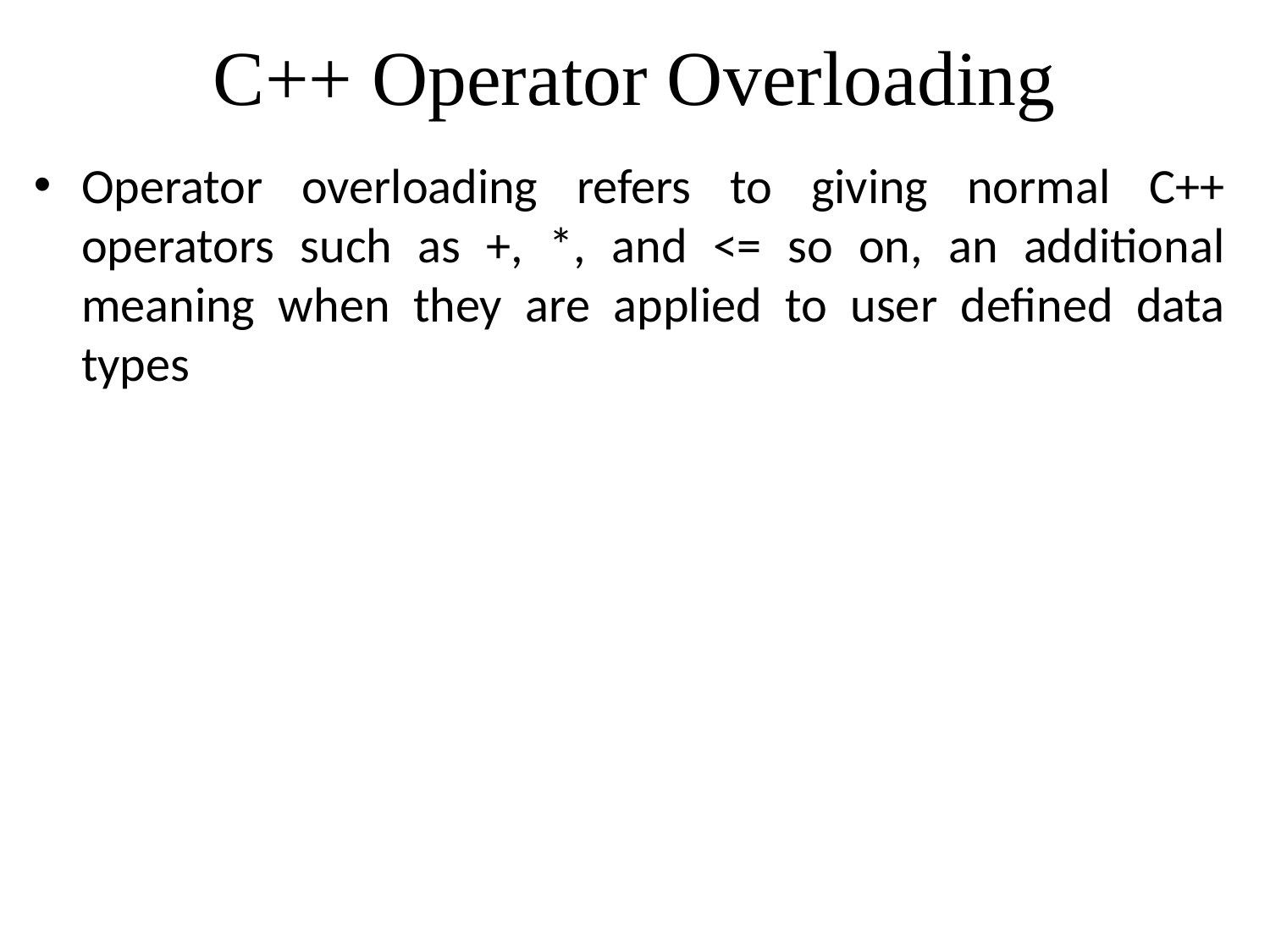

# C++ Operator Overloading
Operator overloading refers to giving normal C++ operators such as +, *, and <= so on, an additional meaning when they are applied to user defined data types